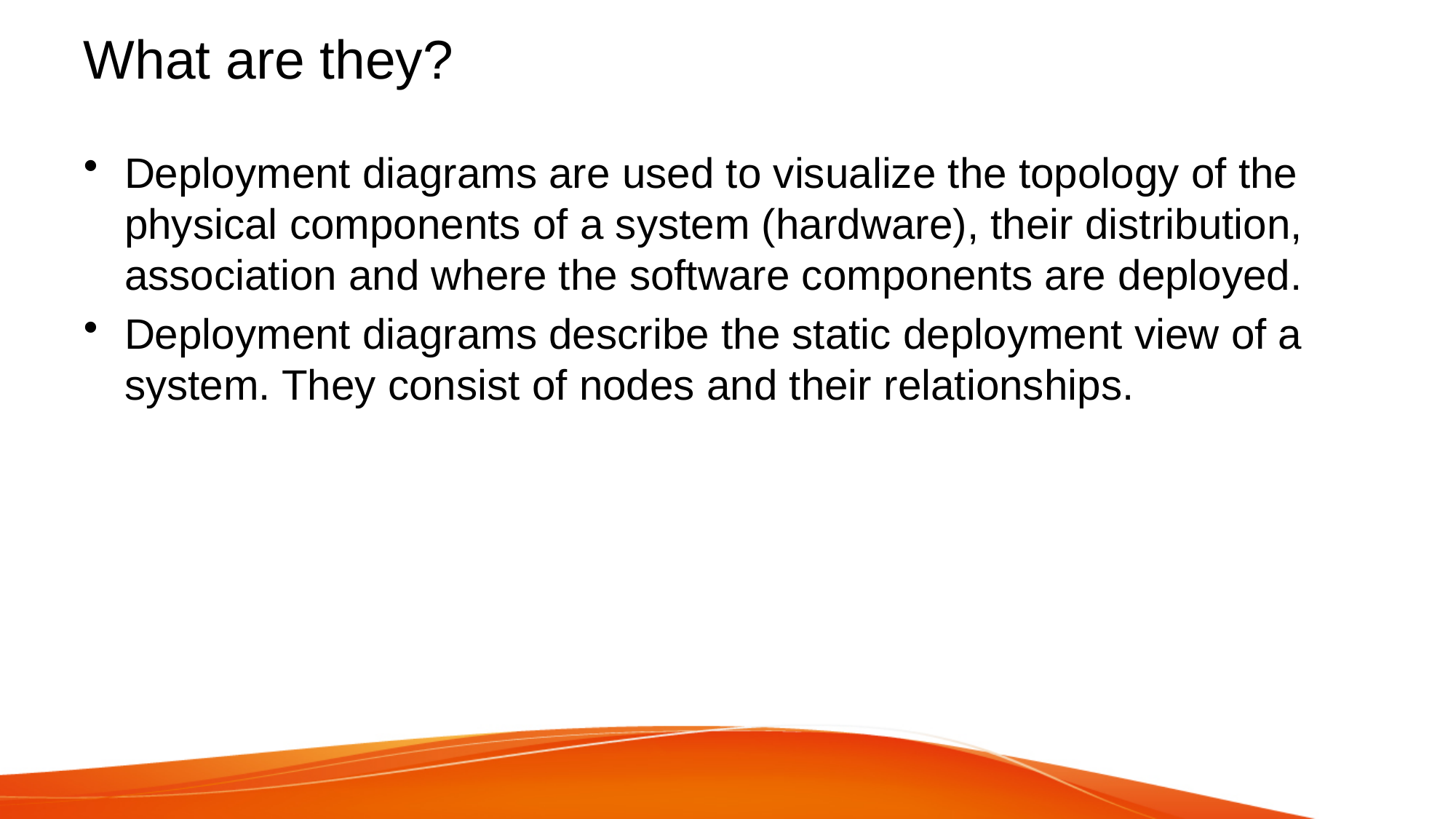

# What are they?
Deployment diagrams are used to visualize the topology of the physical components of a system (hardware), their distribution, association and where the software components are deployed.
Deployment diagrams describe the static deployment view of a system. They consist of nodes and their relationships.